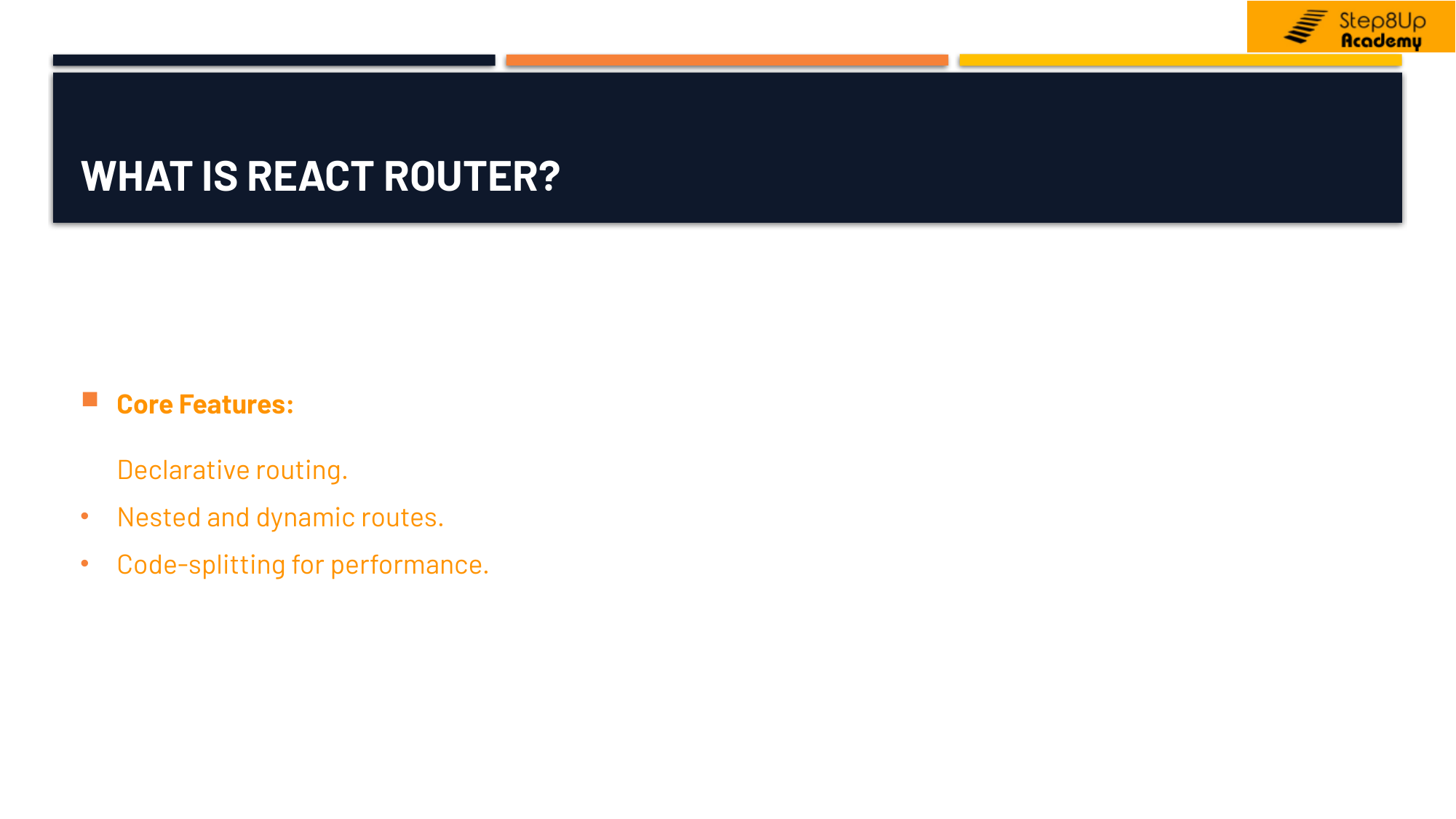

# What is React Router?
Core Features:
Declarative routing.
Nested and dynamic routes.
Code-splitting for performance.